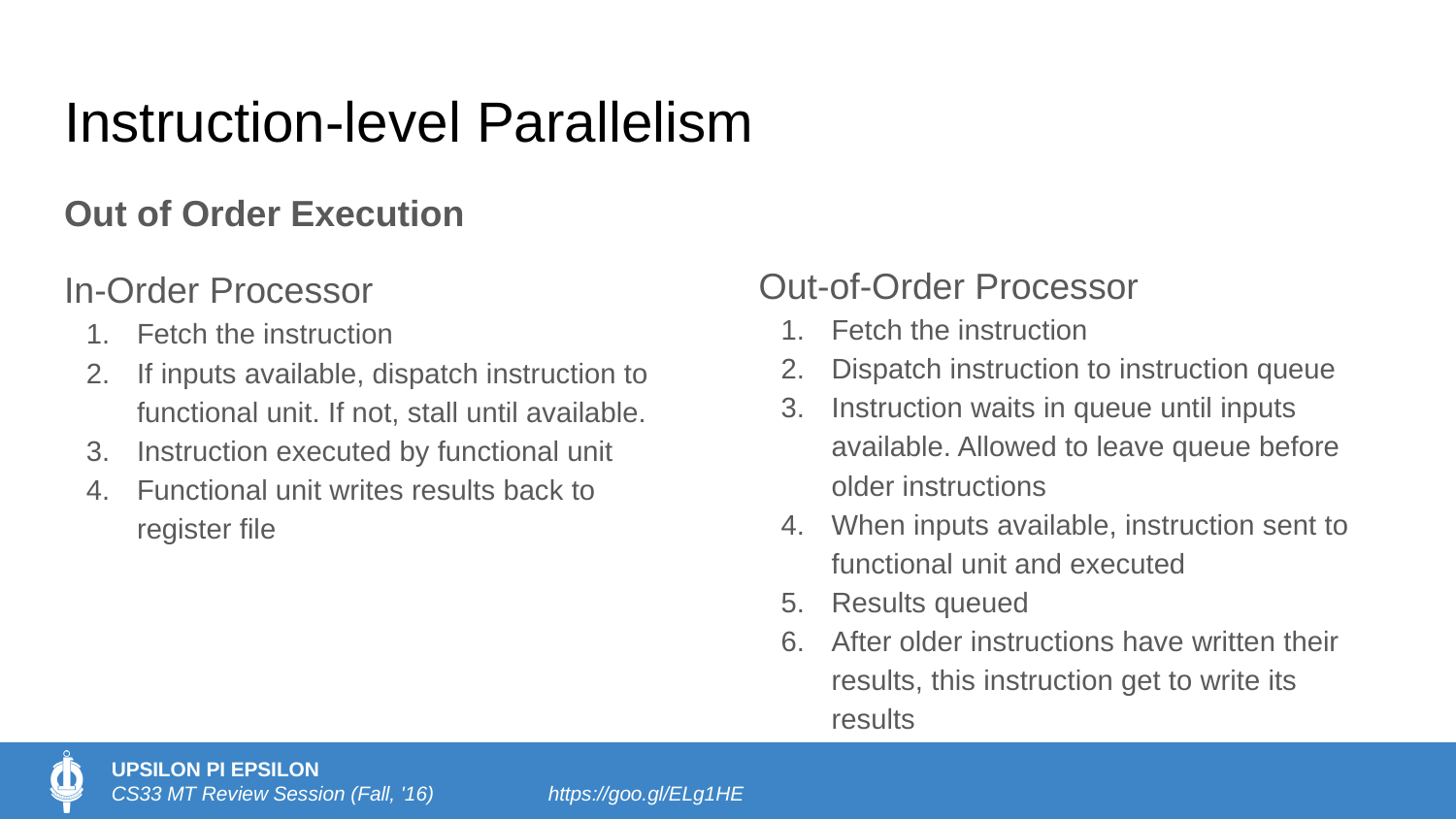

# Instruction-level Parallelism
Out of Order Execution
Out-of-Order Processor
Fetch the instruction
Dispatch instruction to instruction queue
Instruction waits in queue until inputs available. Allowed to leave queue before older instructions
When inputs available, instruction sent to functional unit and executed
Results queued
After older instructions have written their results, this instruction get to write its results
In-Order Processor
Fetch the instruction
If inputs available, dispatch instruction to functional unit. If not, stall until available.
Instruction executed by functional unit
Functional unit writes results back to register file